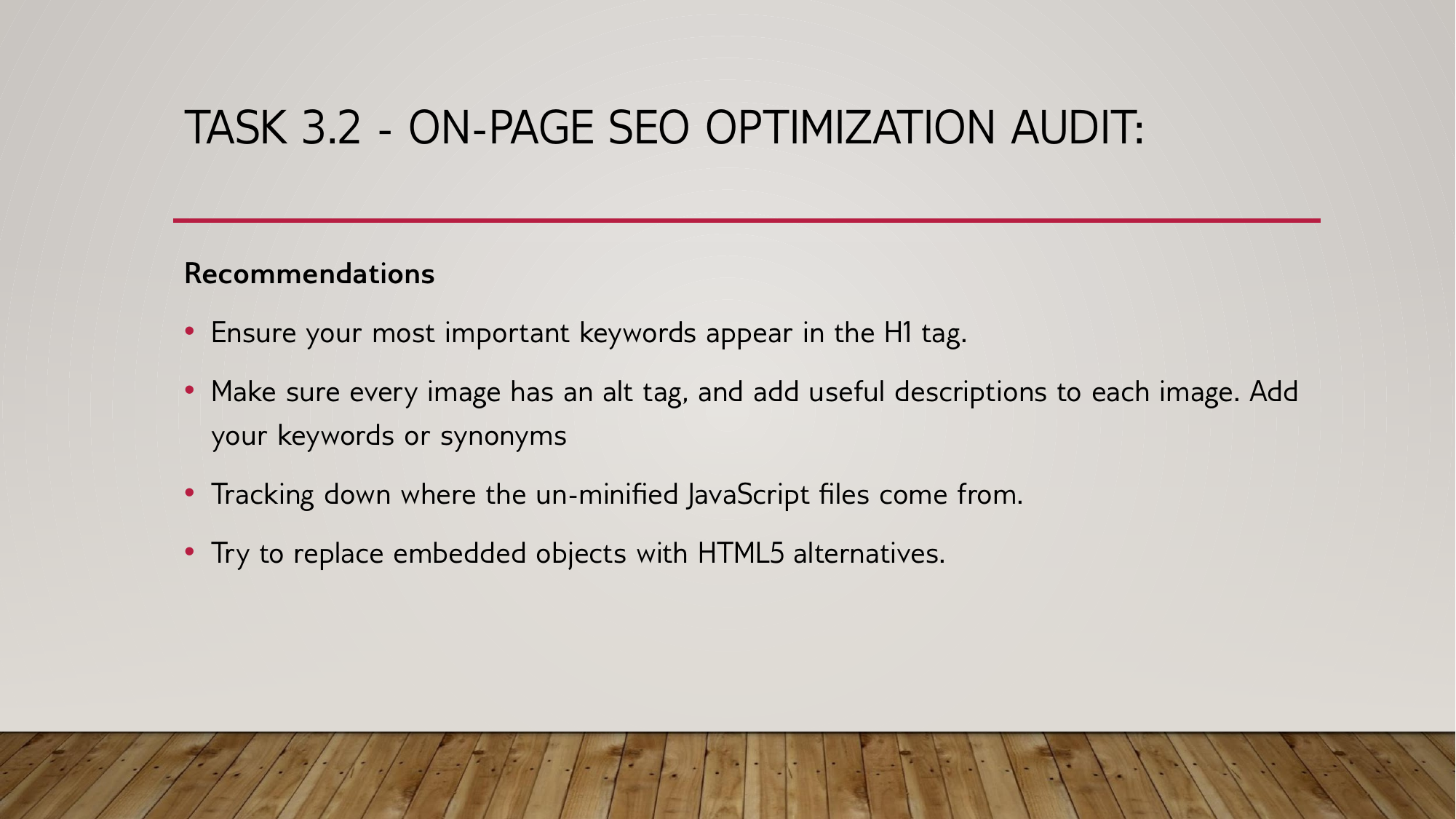

# TASK 3.2 - ON-PAGE SEO OPTIMIZATION AUDIT:
Recommendations
Ensure your most important keywords appear in the H1 tag.
Make sure every image has an alt tag, and add useful descriptions to each image. Add your keywords or synonyms
Tracking down where the un-minified JavaScript files come from.
Try to replace embedded objects with HTML5 alternatives.